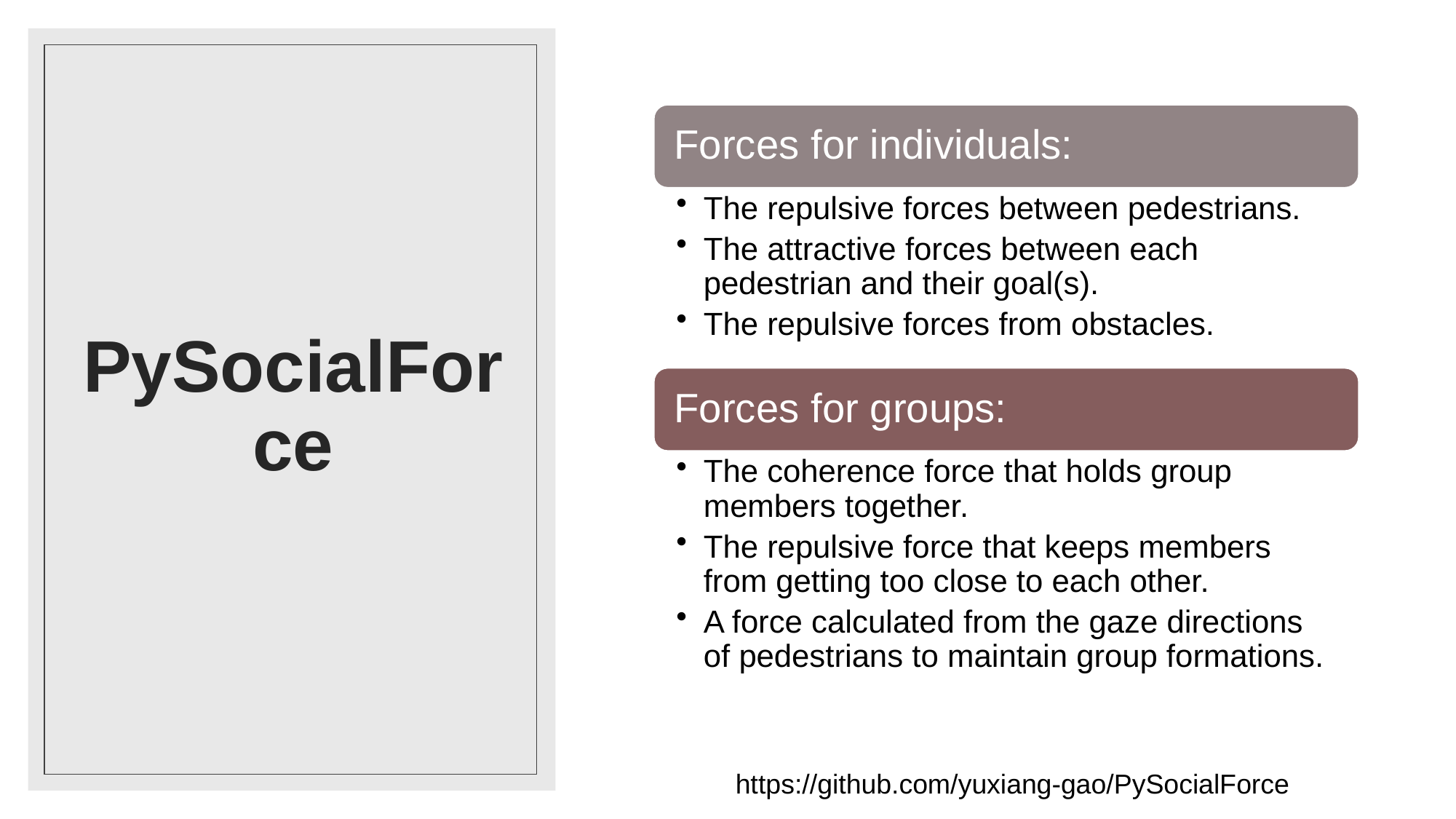

# PySocialForce
Forces for individuals:
The repulsive forces between pedestrians.
The attractive forces between each pedestrian and their goal(s).
The repulsive forces from obstacles.
Forces for groups:
The coherence force that holds group members together.
The repulsive force that keeps members from getting too close to each other.
A force calculated from the gaze directions of pedestrians to maintain group formations.
https://github.com/yuxiang-gao/PySocialForce